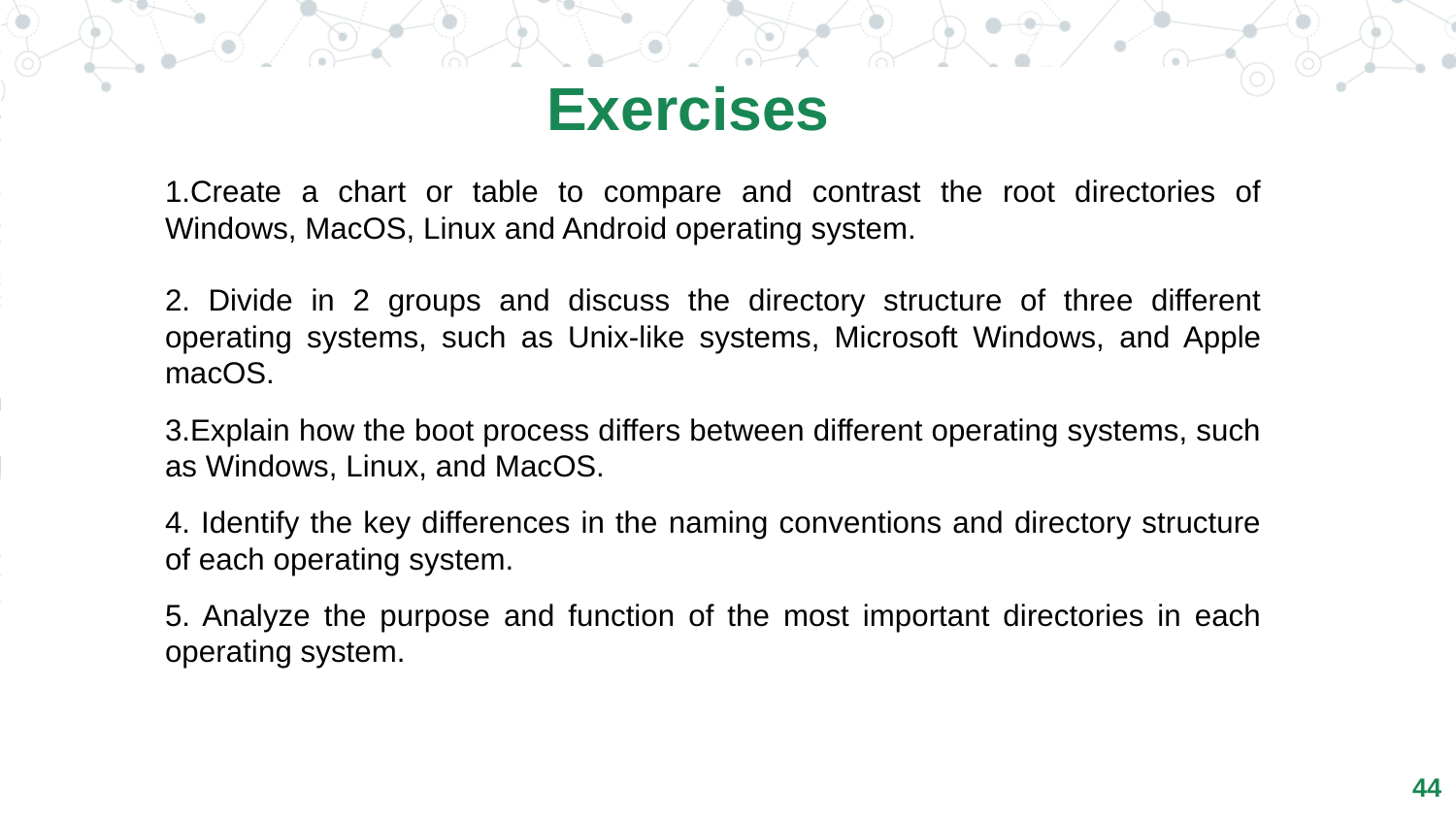

Exercises

1.Create a chart or table to compare and contrast the root directories of Windows, MacOS, Linux and Android operating system.

2. Divide in 2 groups and discuss the directory structure of three different operating systems, such as Unix-like systems, Microsoft Windows, and Apple macOS.
3.Explain how the boot process differs between different operating systems, such as Windows, Linux, and MacOS.
4. Identify the key differences in the naming conventions and directory structure of each operating system.
5. Analyze the purpose and function of the most important directories in each operating system.

44